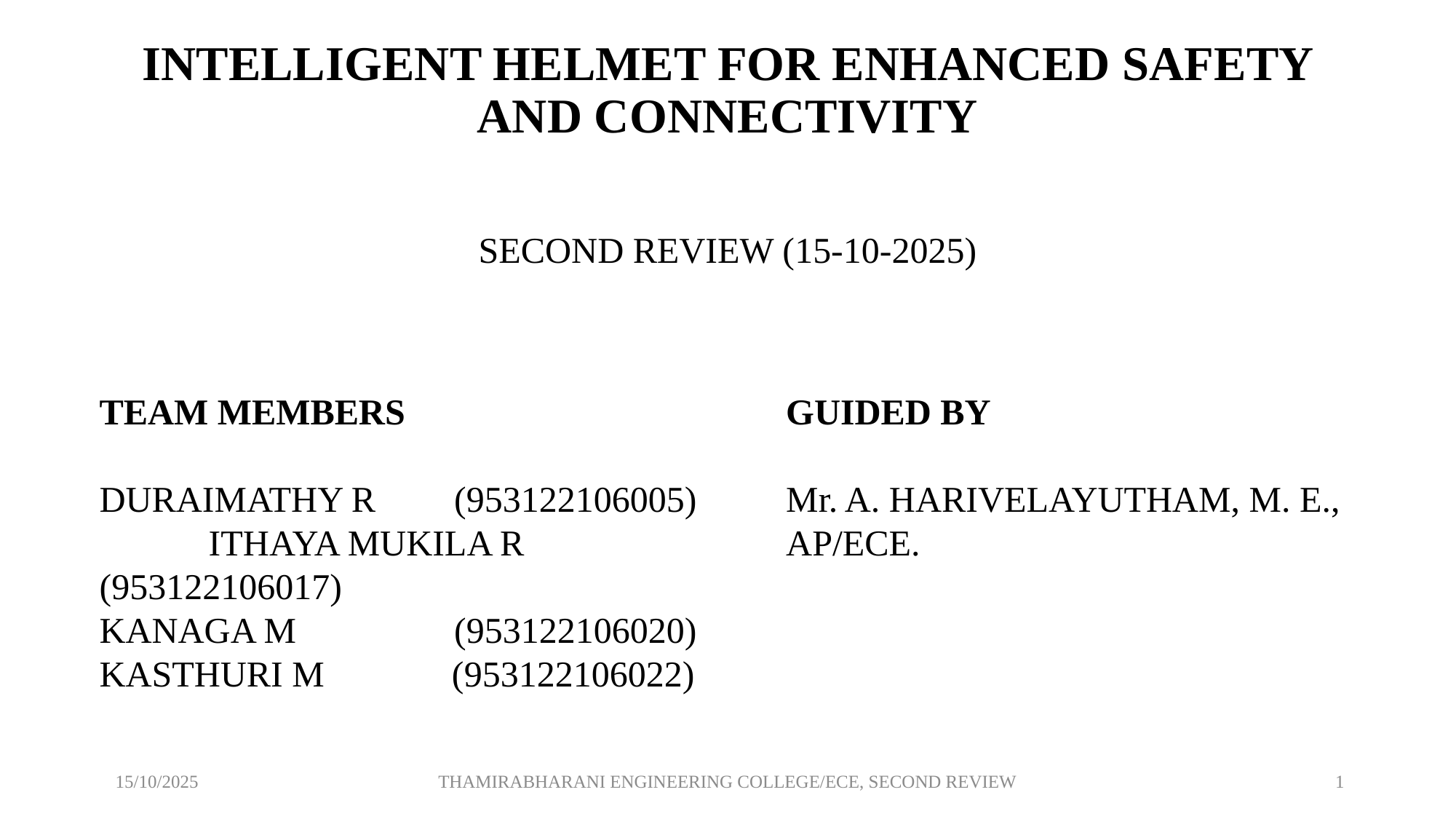

# INTELLIGENT HELMET FOR ENHANCED SAFETY AND CONNECTIVITY
SECOND REVIEW (15-10-2025)
TEAM MEMBERS

DURAIMATHY R	   (953122106005)                        ITHAYA MUKILA R	   (953122106017)
KANAGA M	               (953122106020)
KASTHURI M              (953122106022)
GUIDED BY

Mr. A. HARIVELAYUTHAM, M. E.,
AP/ECE.
 15/10/2025
THAMIRABHARANI ENGINEERING COLLEGE/ECE, SECOND REVIEW
1